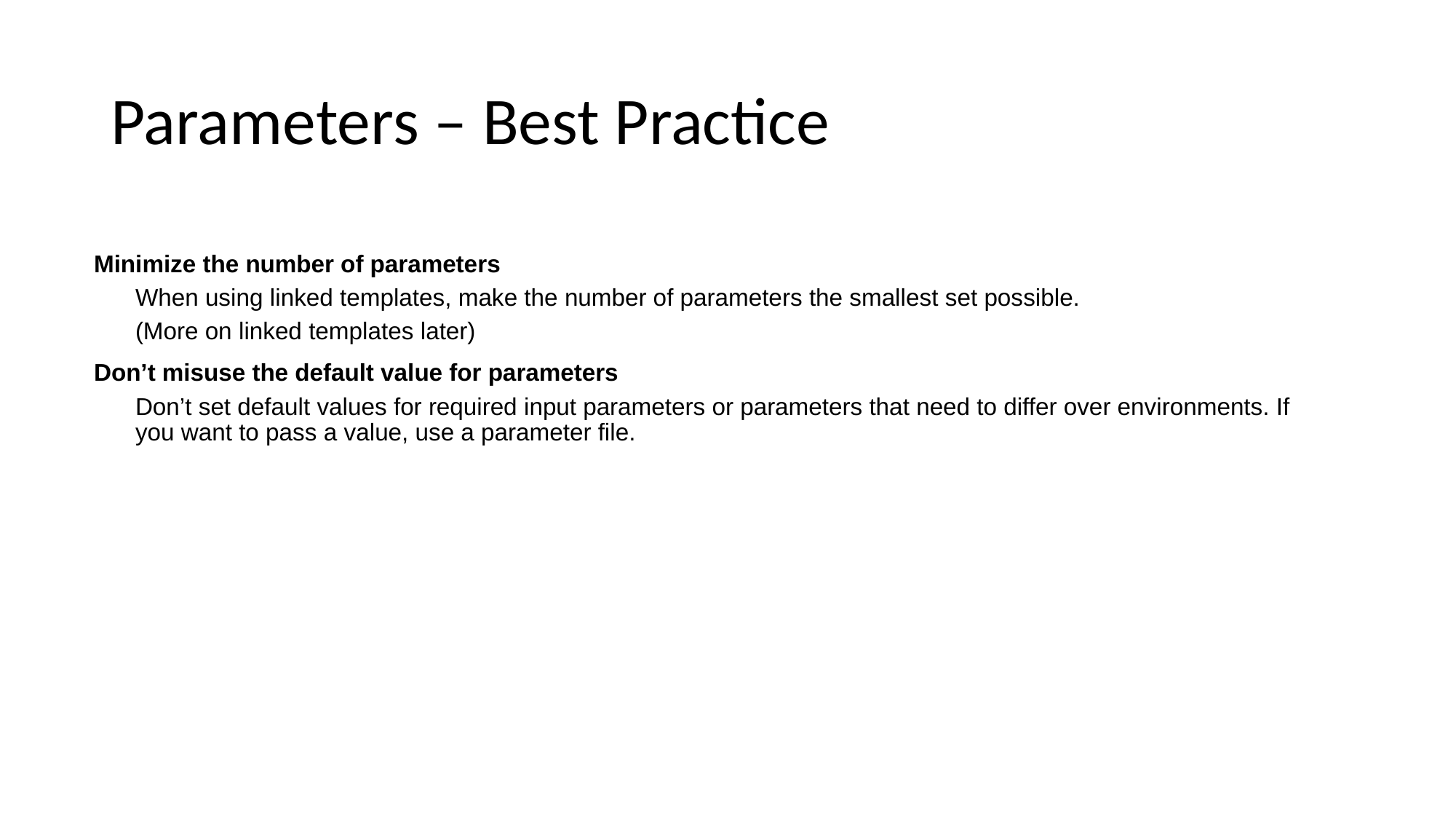

# Parameters – Best Practice

Minimize the number of parameters
When using linked templates, make the number of parameters the smallest set possible.
(More on linked templates later)
Don’t misuse the default value for parameters
Don’t set default values for required input parameters or parameters that need to differ over environments. If you want to pass a value, use a parameter file.